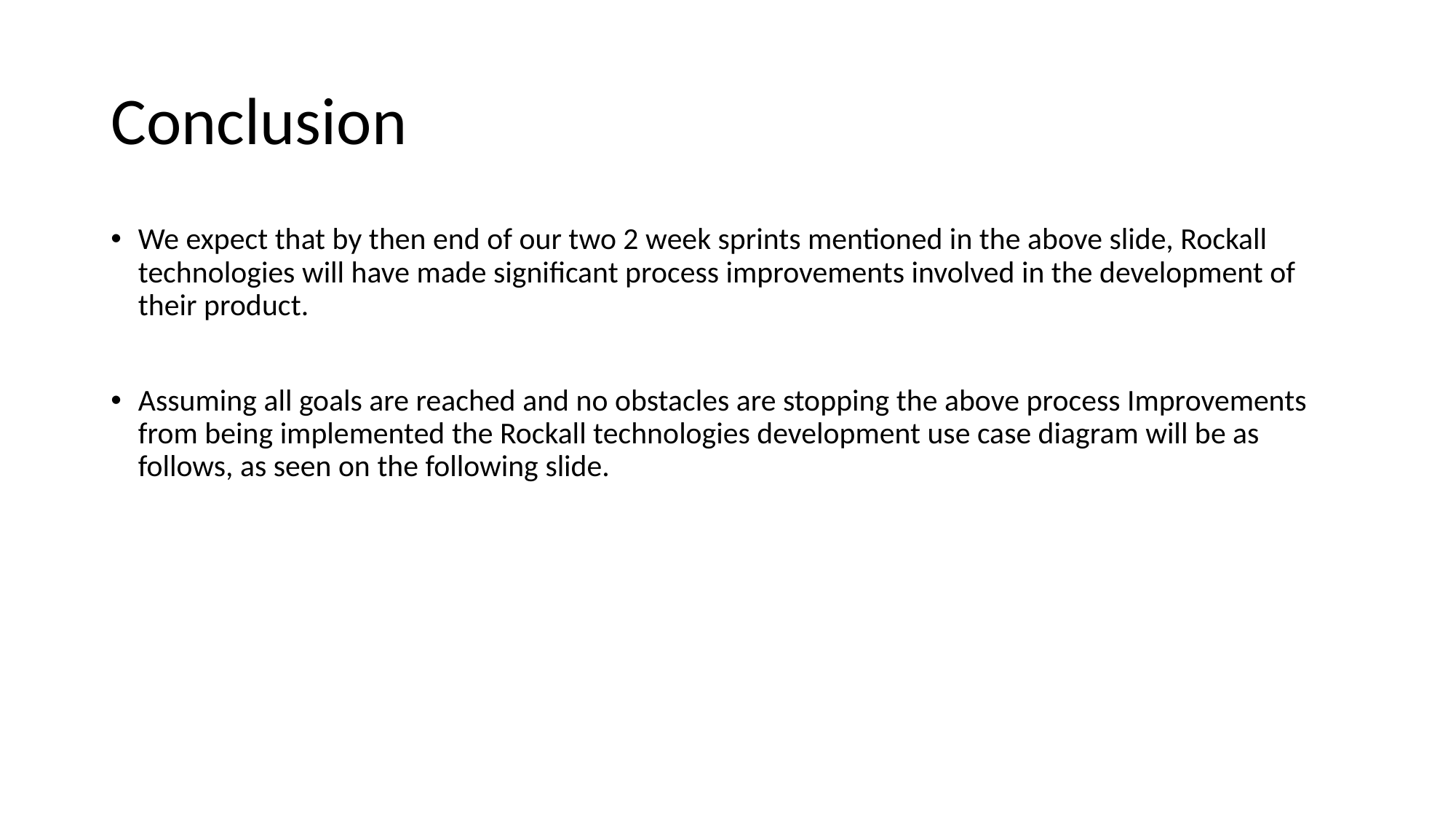

# Conclusion
We expect that by then end of our two 2 week sprints mentioned in the above slide, Rockall technologies will have made significant process improvements involved in the development of their product.

Assuming all goals are reached and no obstacles are stopping the above process Improvements from being implemented the Rockall technologies development use case diagram will be as follows, as seen on the following slide.